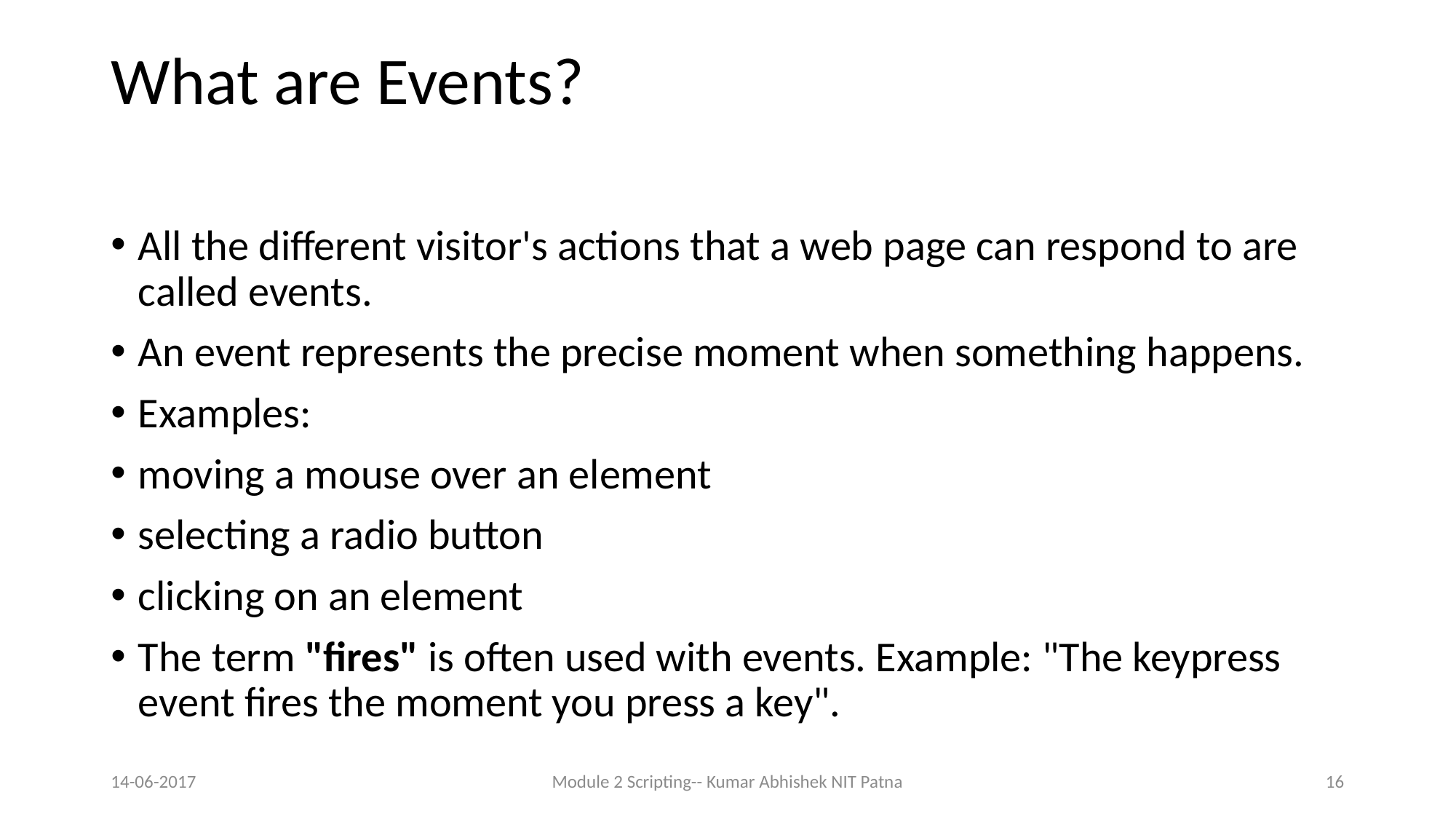

# What are Events?
All the different visitor's actions that a web page can respond to are called events.
An event represents the precise moment when something happens.
Examples:
moving a mouse over an element
selecting a radio button
clicking on an element
The term "fires" is often used with events. Example: "The keypress event fires the moment you press a key".

14-06-2017
Module 2 Scripting-- Kumar Abhishek NIT Patna
16